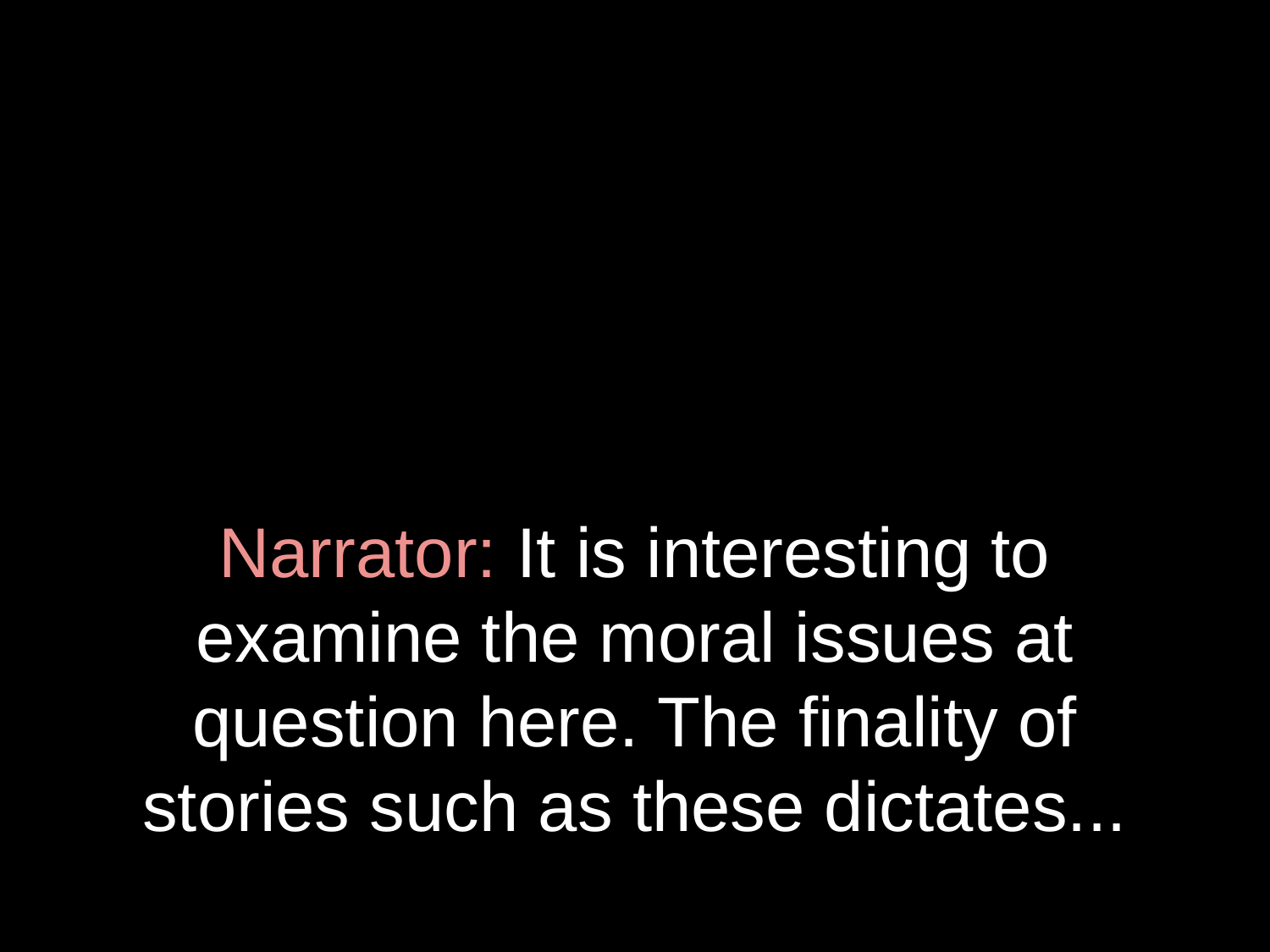

# Narrator: It is interesting to examine the moral issues at question here. The finality of stories such as these dictates...